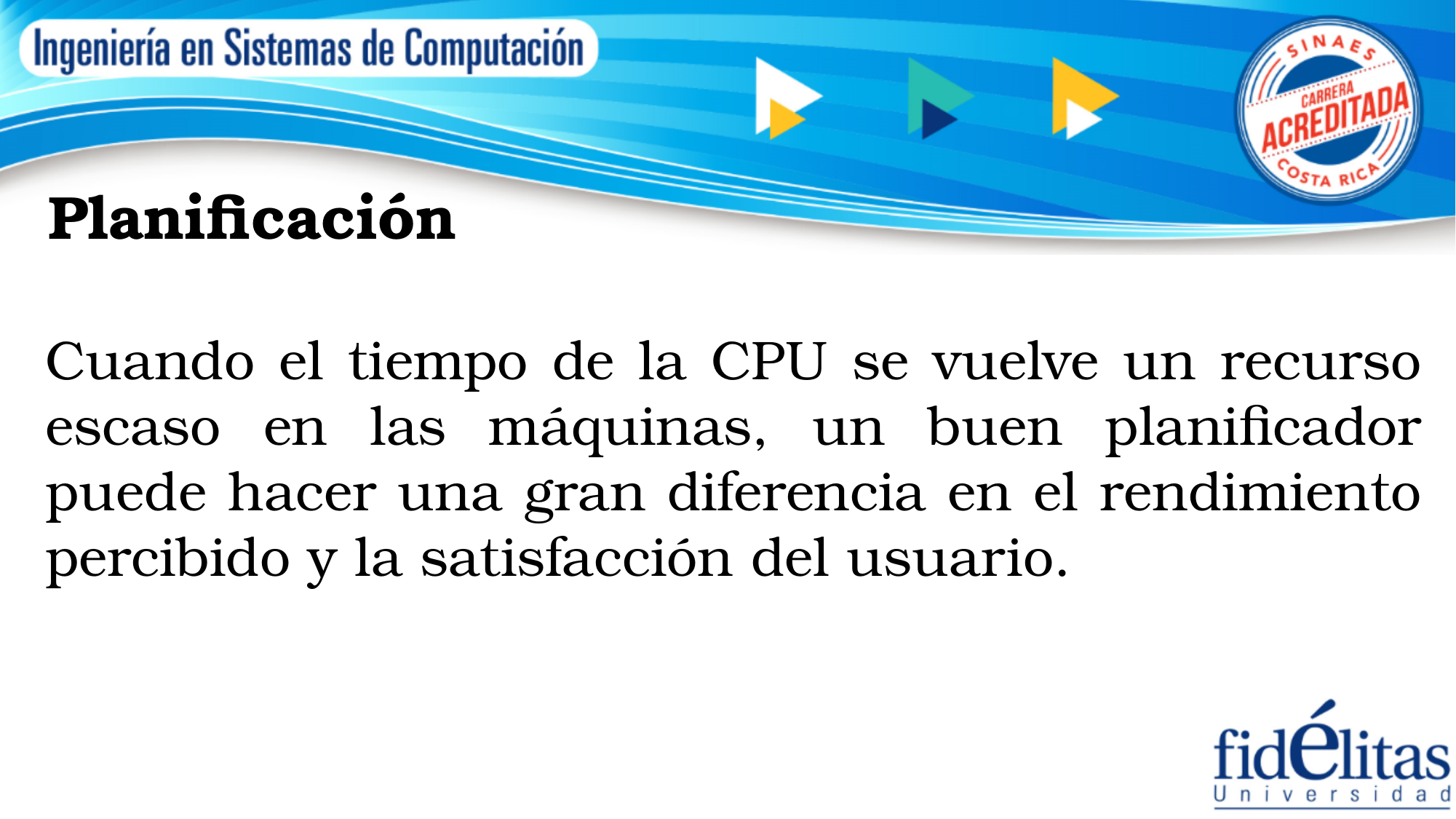

Planificación
Cuando el tiempo de la CPU se vuelve un recurso escaso en las máquinas, un buen planificador puede hacer una gran diferencia en el rendimiento percibido y la satisfacción del usuario.